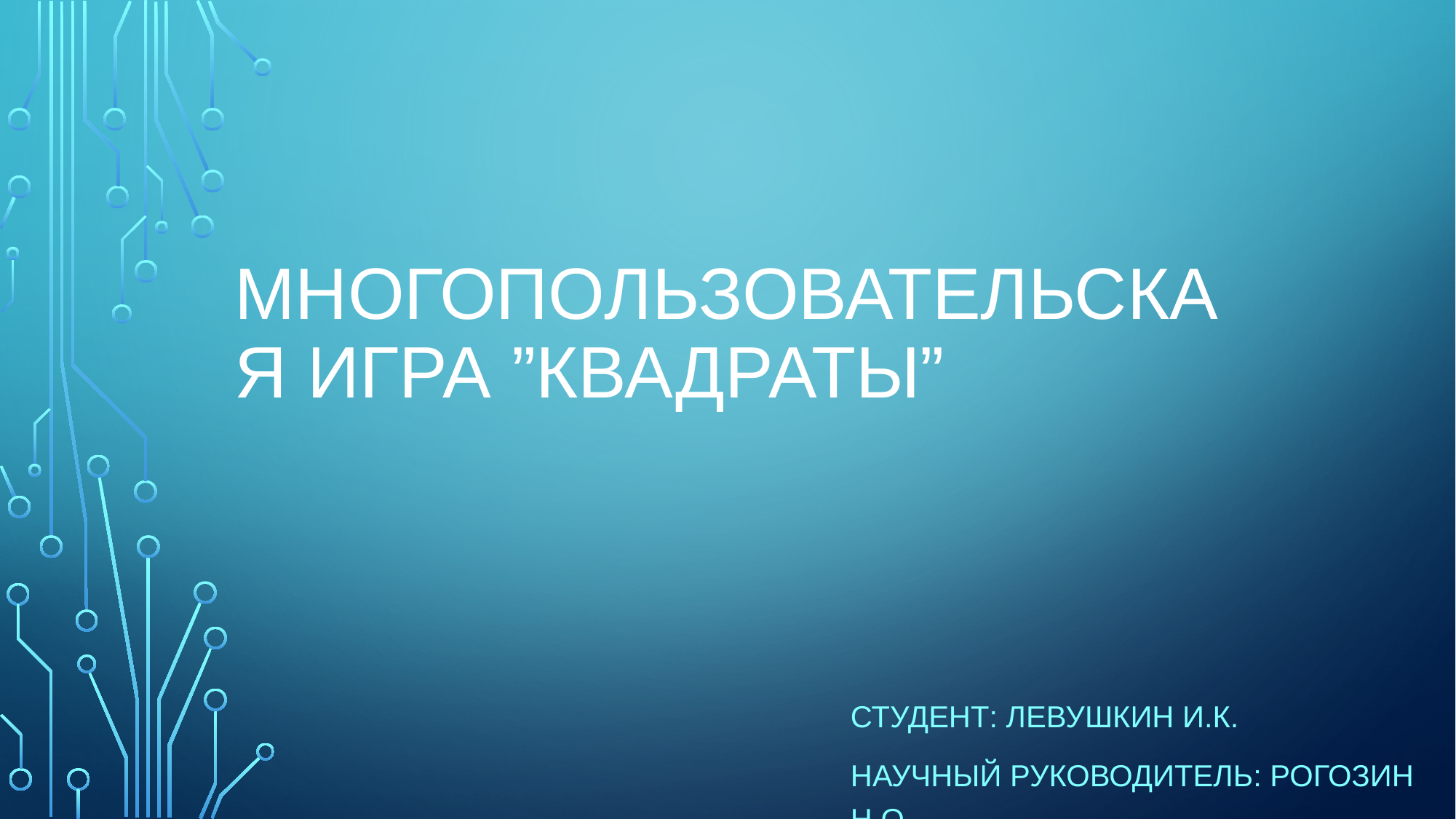

# Многопользовательская игра ”Квадраты”
Студент: Левушкин И.К.
Научный Руководитель: Рогозин Н.О.